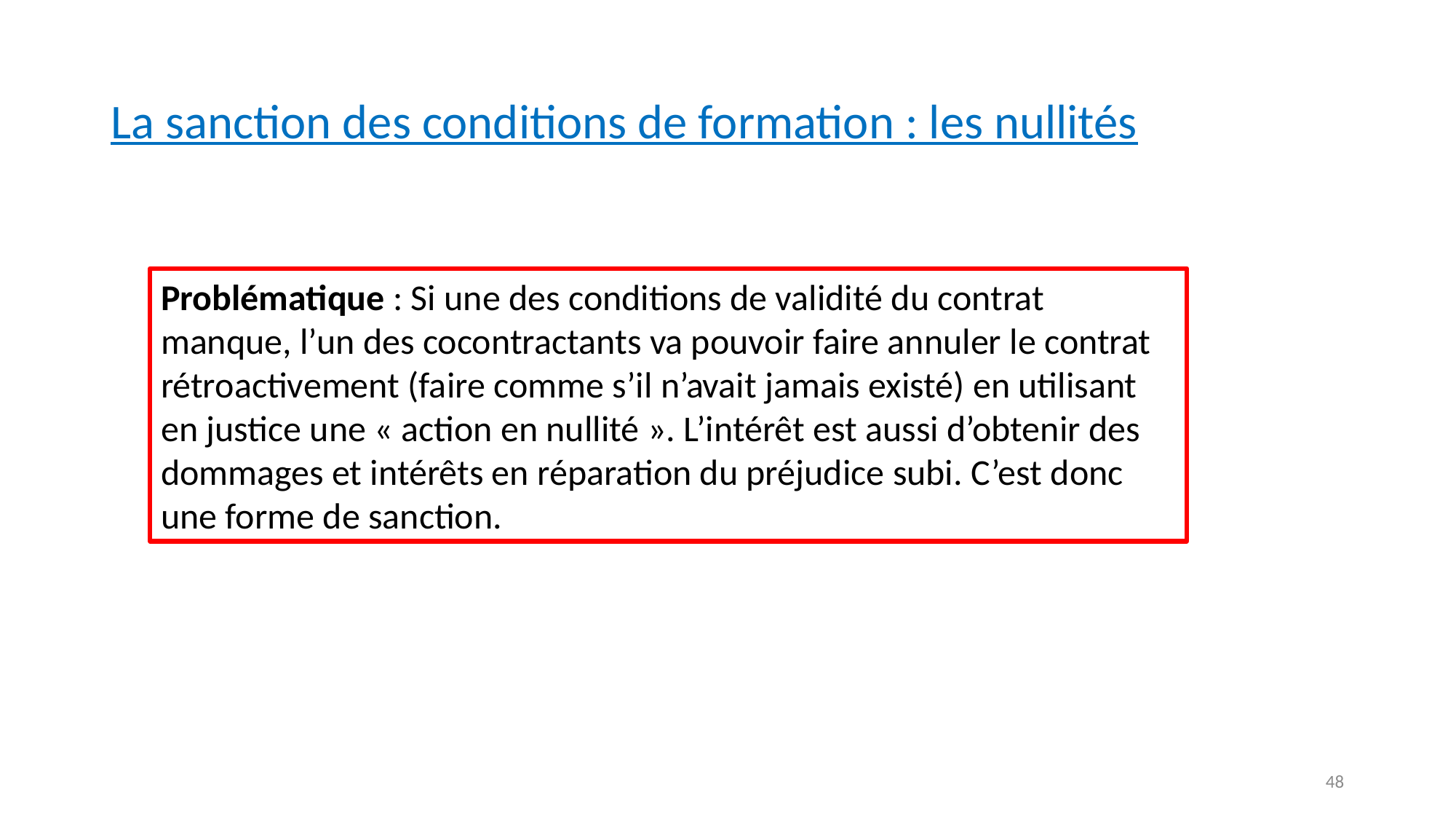

# La sanction des conditions de formation : les nullités
Problématique : Si une des conditions de validité du contrat manque, l’un des cocontractants va pouvoir faire annuler le contrat rétroactivement (faire comme s’il n’avait jamais existé) en utilisant en justice une « action en nullité ». L’intérêt est aussi d’obtenir des dommages et intérêts en réparation du préjudice subi. C’est donc une forme de sanction.

48